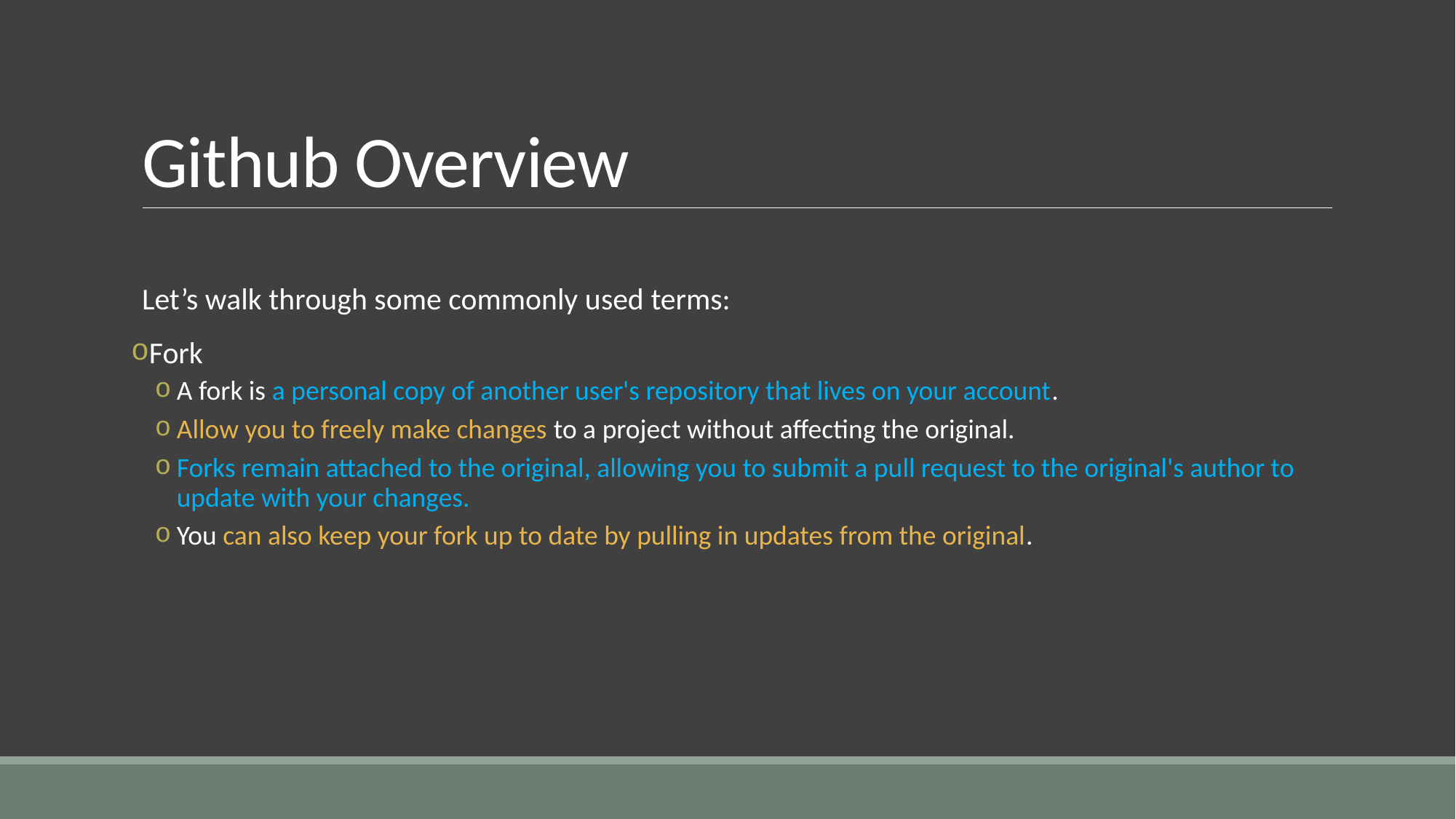

# Github Overview

Let’s walk through some commonly used terms:
Fork
A fork is a personal copy of another user's repository that lives on your account.
Allow you to freely make changes to a project without affecting the original.
Forks remain attached to the original, allowing you to submit a pull request to the original's author to update with your changes.
You can also keep your fork up to date by pulling in updates from the original.